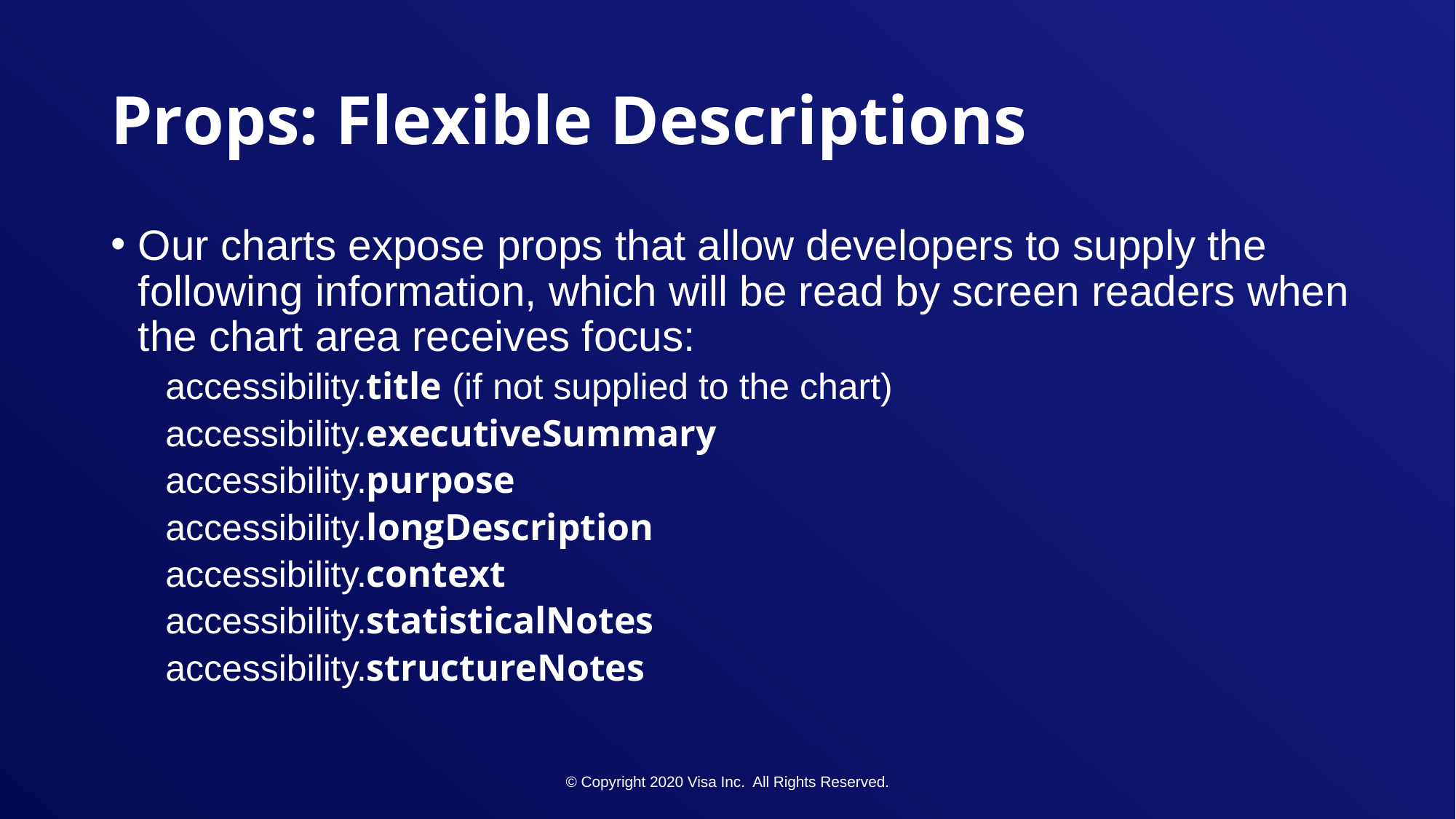

# Props: Flexible Descriptions
Our charts expose props that allow developers to supply the following information, which will be read by screen readers when the chart area receives focus:
accessibility.title (if not supplied to the chart)
accessibility.executiveSummary
accessibility.purpose
accessibility.longDescription
accessibility.context
accessibility.statisticalNotes
accessibility.structureNotes
© Copyright 2020 Visa Inc.  All Rights Reserved.